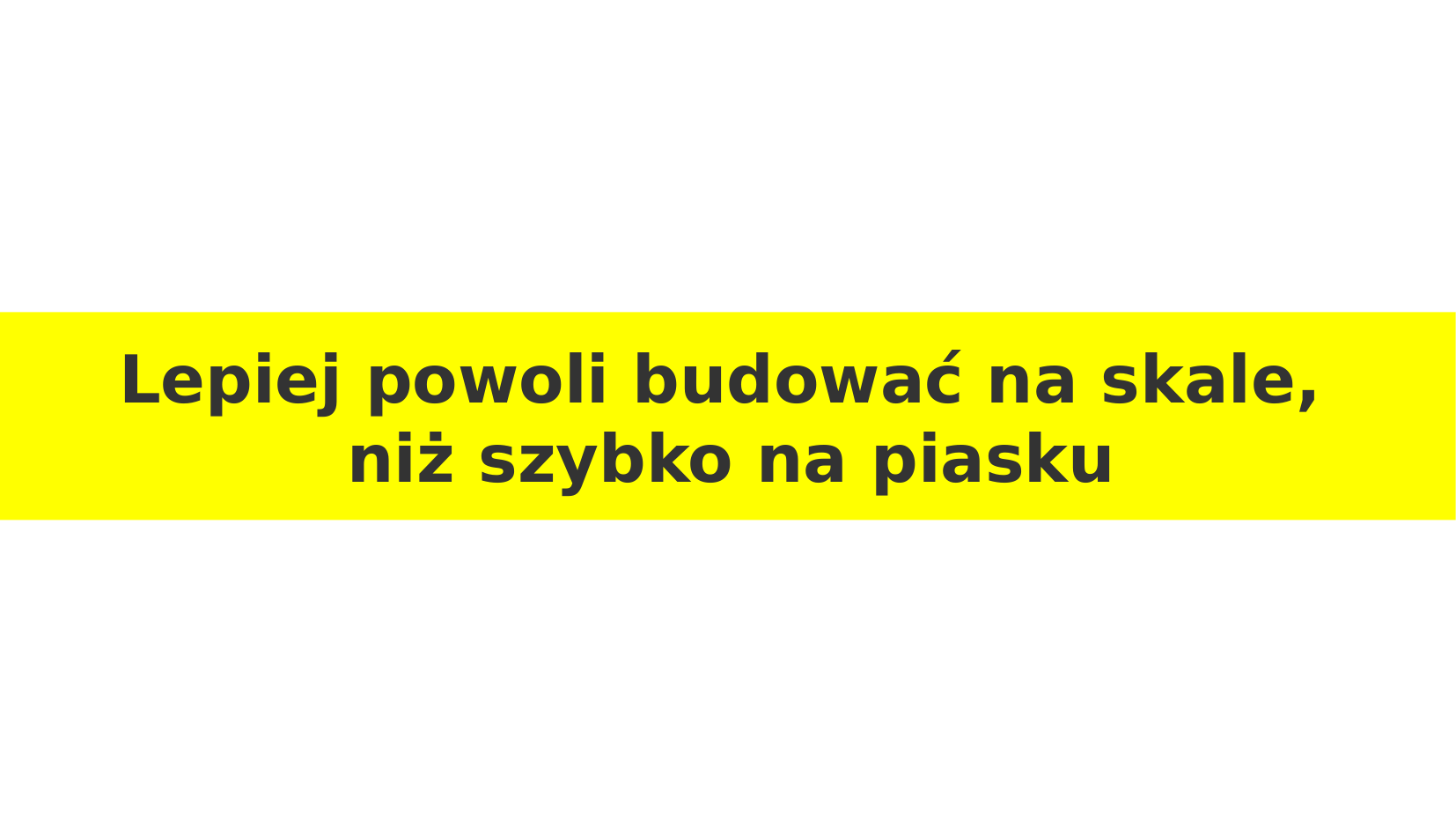

Lepiej powoli budować na skale,
niż szybko na piasku